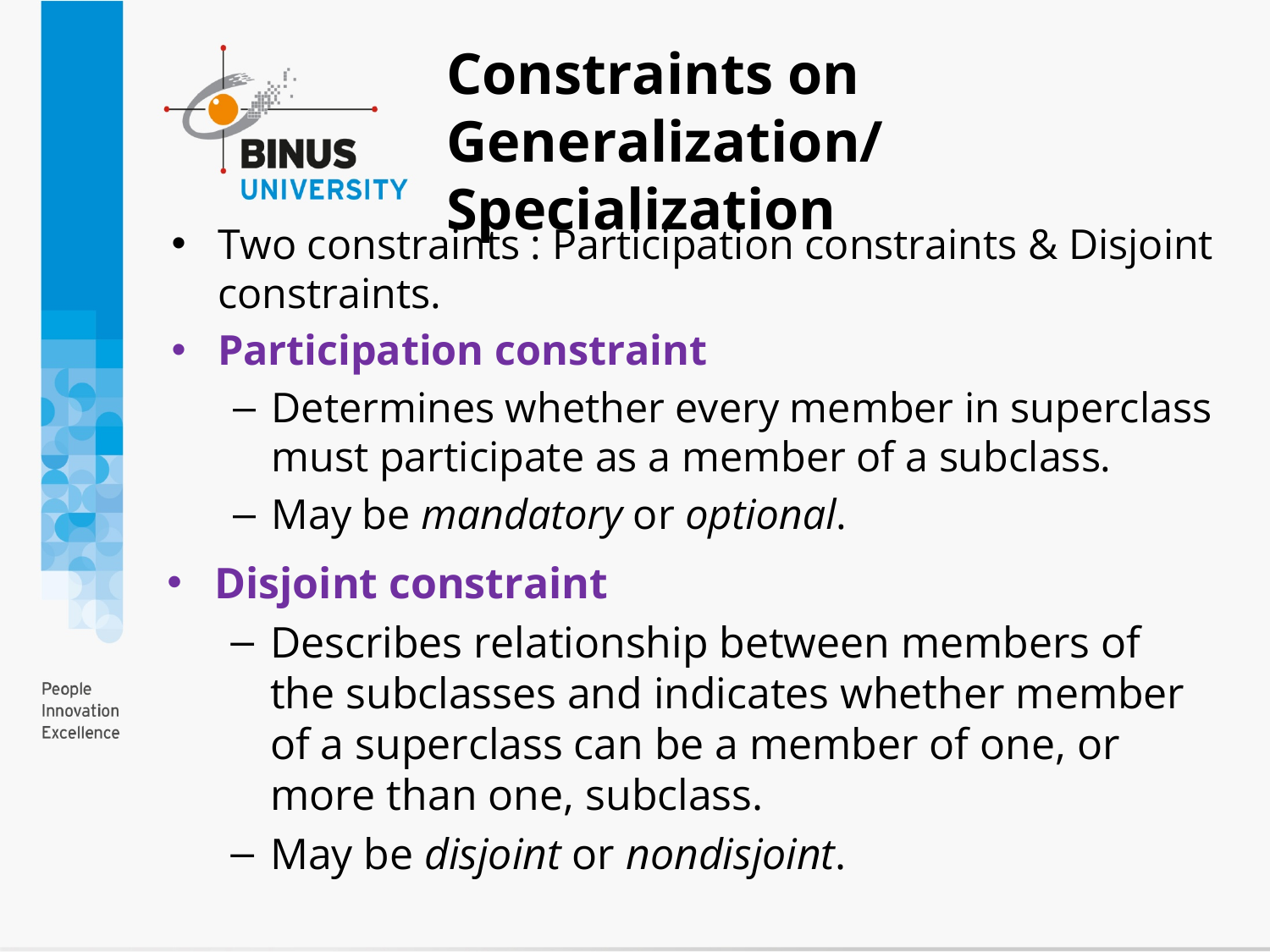

Constraints on Generalization/ Specialization
Two constraints : Participation constraints & Disjoint constraints.
Participation constraint
Determines whether every member in superclass must participate as a member of a subclass.
May be mandatory or optional.

Disjoint constraint
Describes relationship between members of the subclasses and indicates whether member of a superclass can be a member of one, or more than one, subclass.
May be disjoint or nondisjoint.